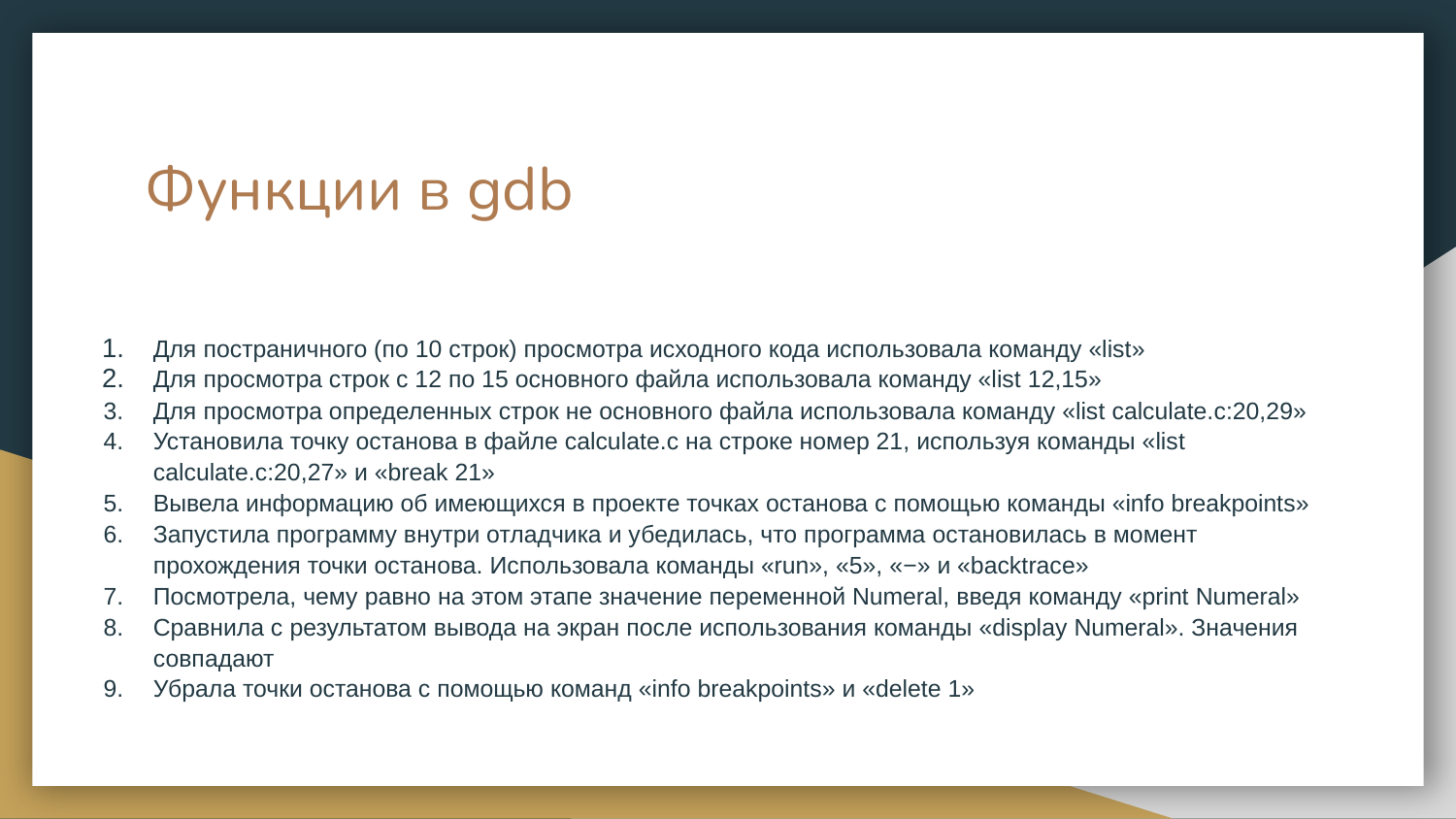

# Функции в gdb
Для постраничного (по 10 строк) просмотра исходного кода использовала команду «list»
Для просмотра строк с 12 по 15 основного файла использовала команду «list 12,15»
Для просмотра определенных строк не основного файла использовала команду «list calculate.c:20,29»
Установила точку останова в файле calculate.c на строке номер 21, используя команды «list calculate.c:20,27» и «break 21»
Вывела информацию об имеющихся в проекте точках останова с помощью команды «info breakpoints»
Запустила программу внутри отладчика и убедилась, что программа остановилась в момент прохождения точки останова. Использовала команды «run», «5», «−» и «backtrace»
Посмотрела, чему равно на этом этапе значение переменной Numeral, введя команду «print Numeral»
Сравнила с результатом вывода на экран после использования команды «display Numeral». Значения совпадают
Убрала точки останова с помощью команд «info breakpoints» и «delete 1»